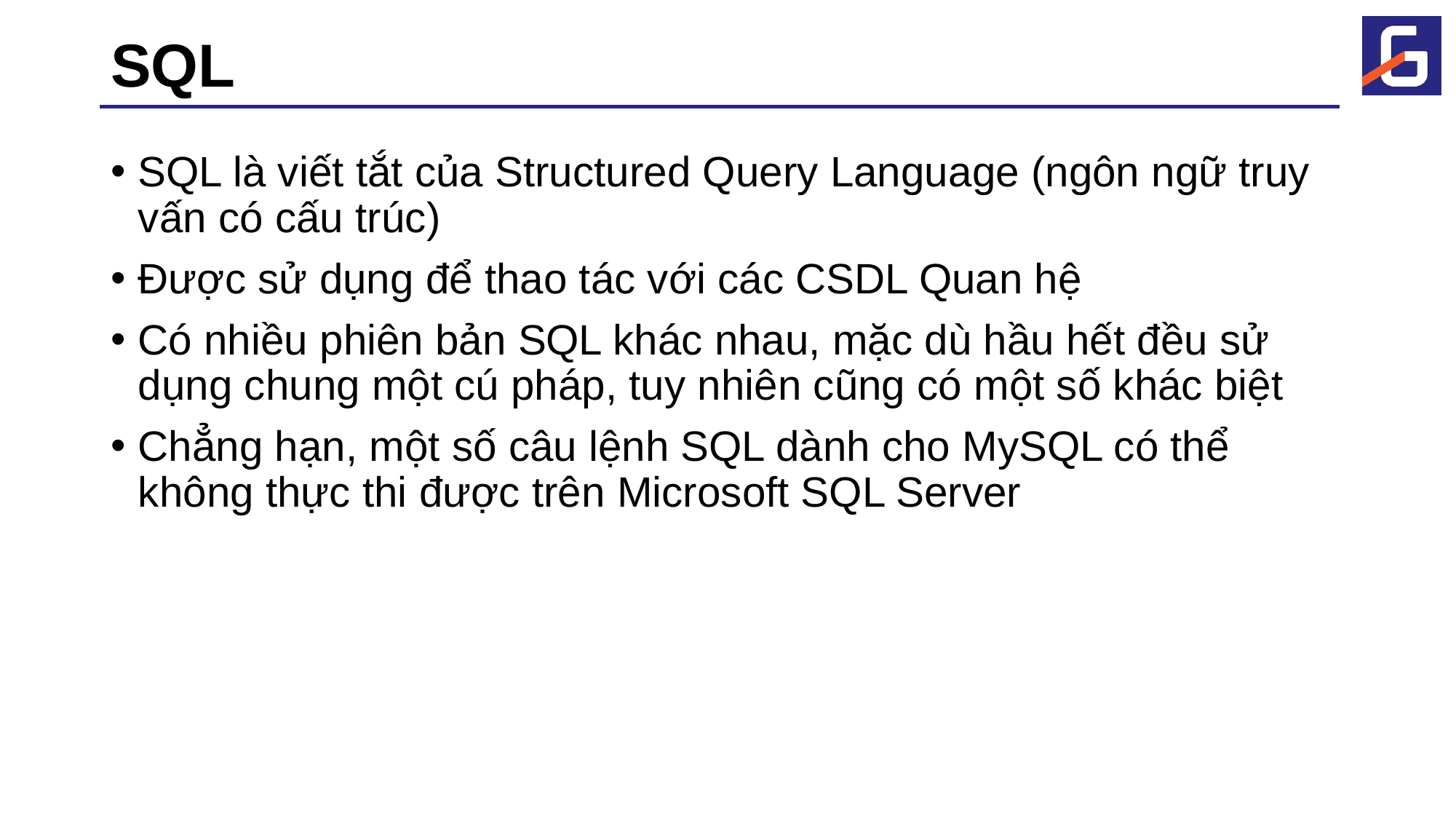

# SQL
SQL là viết tắt của Structured Query Language (ngôn ngữ truy vấn có cấu trúc)
Được sử dụng để thao tác với các CSDL Quan hệ
Có nhiều phiên bản SQL khác nhau, mặc dù hầu hết đều sử dụng chung một cú pháp, tuy nhiên cũng có một số khác biệt
Chẳng hạn, một số câu lệnh SQL dành cho MySQL có thể không thực thi được trên Microsoft SQL Server